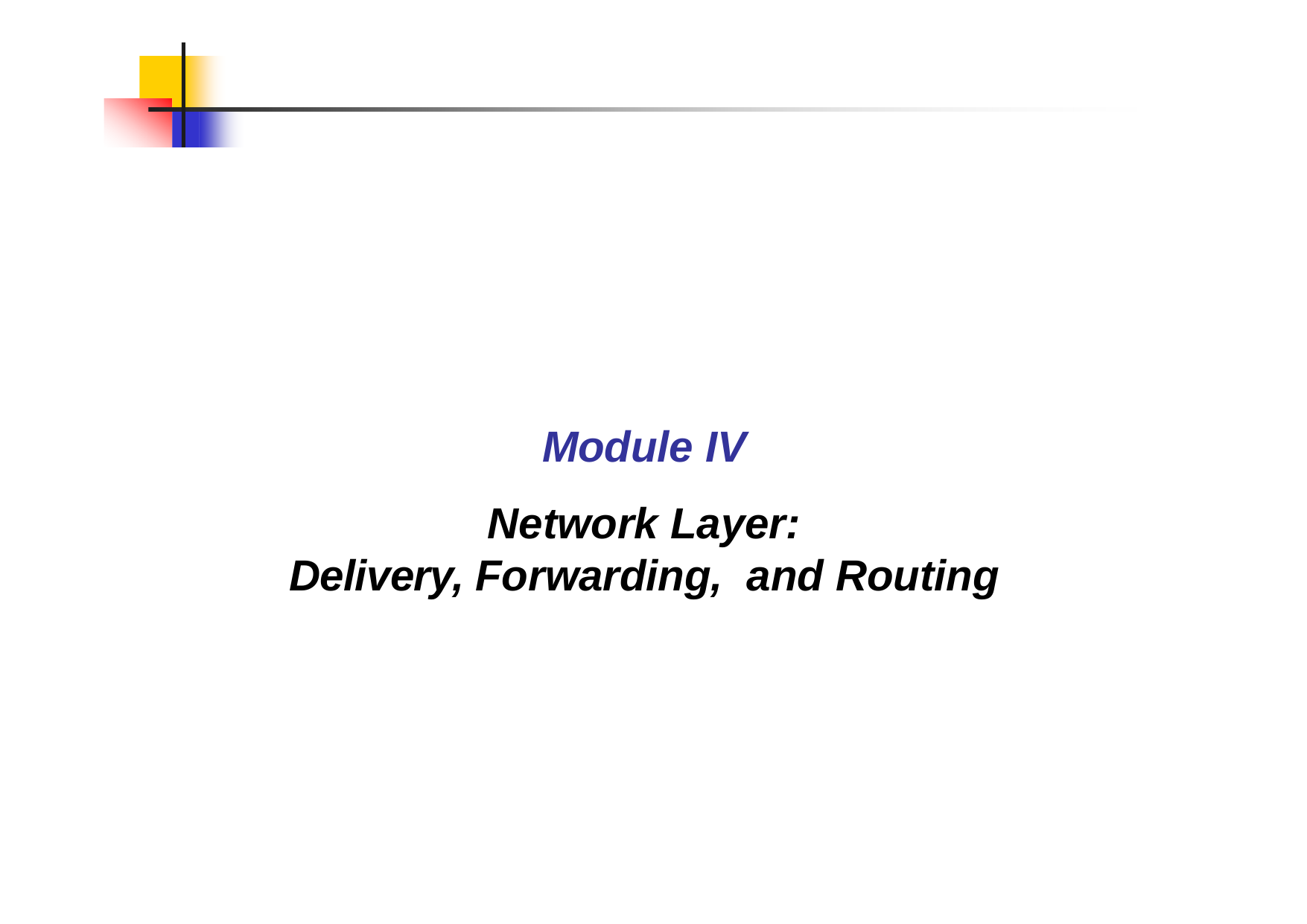

Module IV
Network Layer:
Delivery, Forwarding,  and Routing